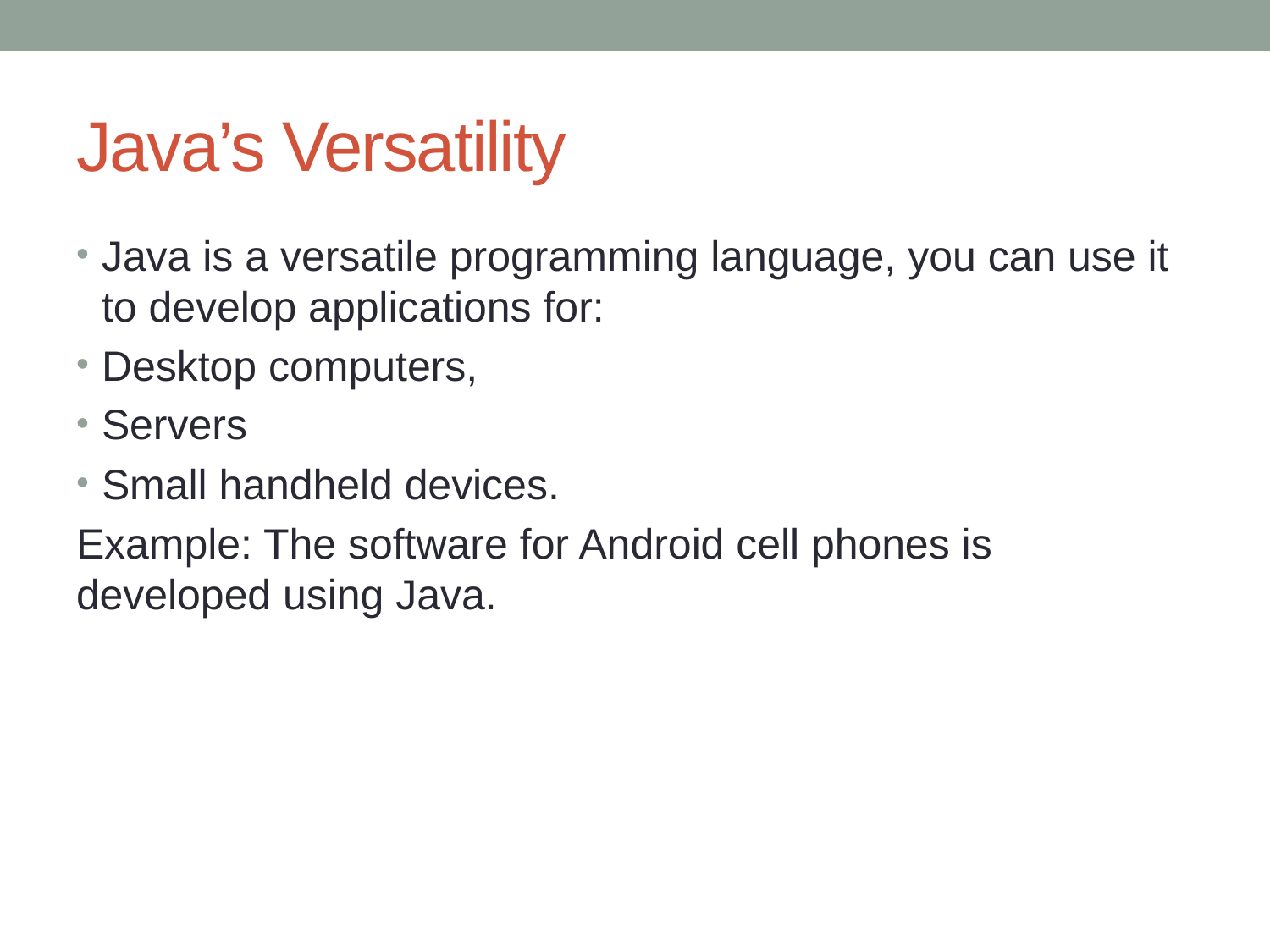

# Java’s Versatility
Java is a versatile programming language, you can use it to develop applications for:
Desktop computers,
Servers
Small handheld devices.
Example: The software for Android cell phones is developed using Java.